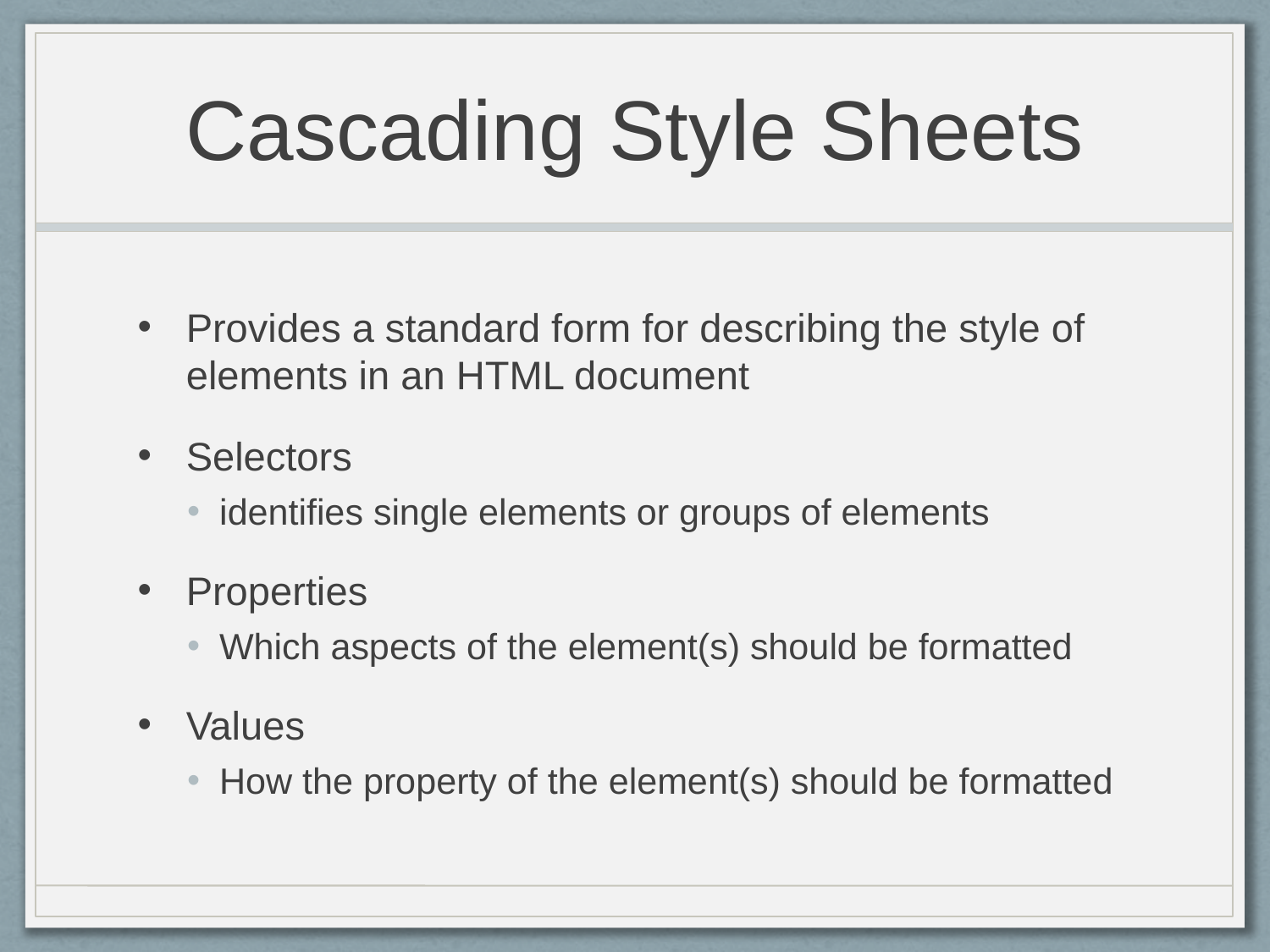

# Cascading Style Sheets
Provides a standard form for describing the style of elements in an HTML document
Selectors
identifies single elements or groups of elements
Properties
Which aspects of the element(s) should be formatted
Values
How the property of the element(s) should be formatted